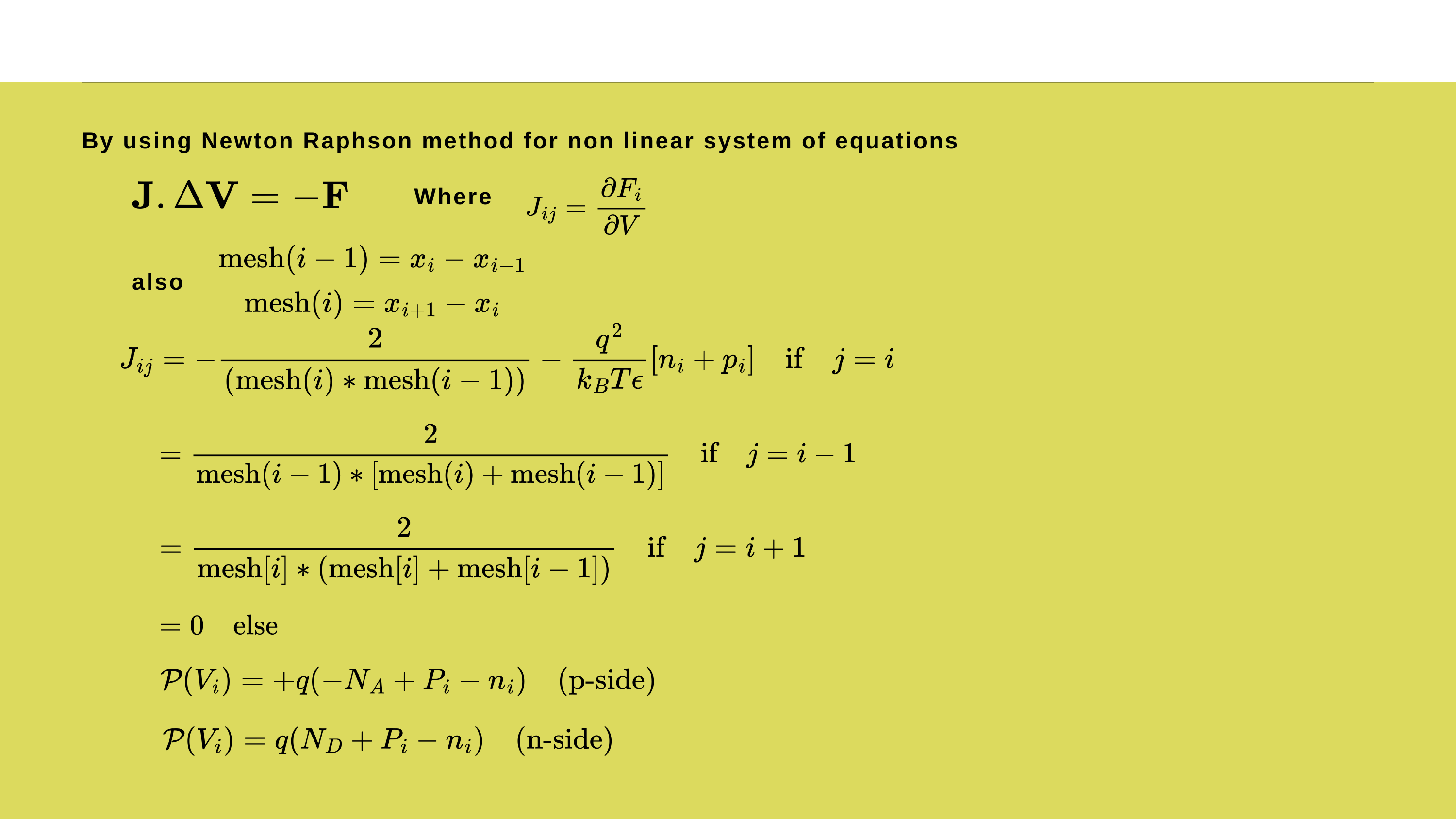

By using Newton Raphson method for non linear system of equations

Where

also